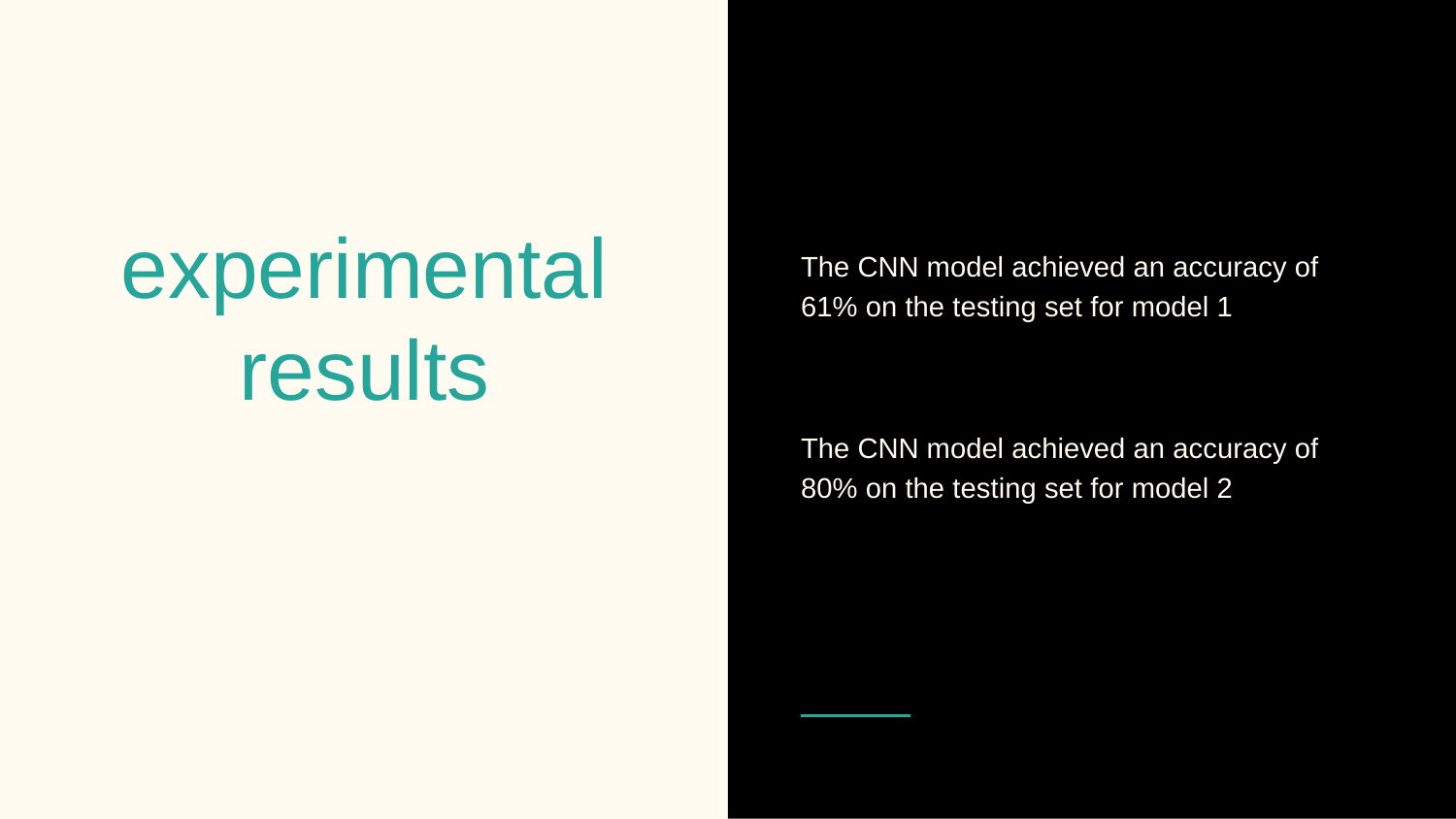

The CNN model achieved an accuracy of 61% on the testing set for model 1

The CNN model achieved an accuracy of 80% on the testing set for model 2

# experimental results